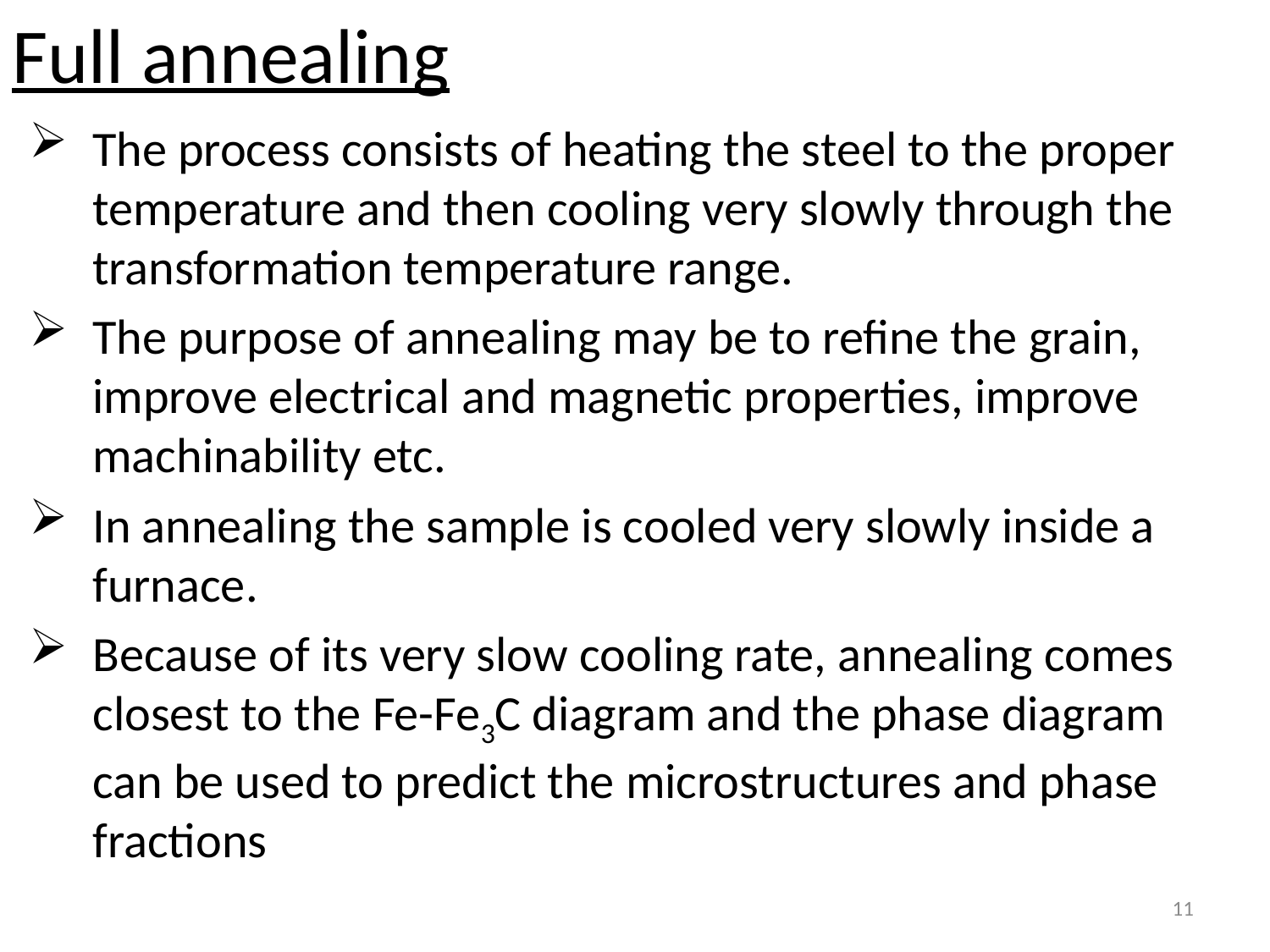

Full annealing
The process consists of heating the steel to the proper temperature and then cooling very slowly through the transformation temperature range.
The purpose of annealing may be to refine the grain, improve electrical and magnetic properties, improve machinability etc.
In annealing the sample is cooled very slowly inside a furnace.
Because of its very slow cooling rate, annealing comes closest to the Fe-Fe3C diagram and the phase diagram can be used to predict the microstructures and phase fractions
11